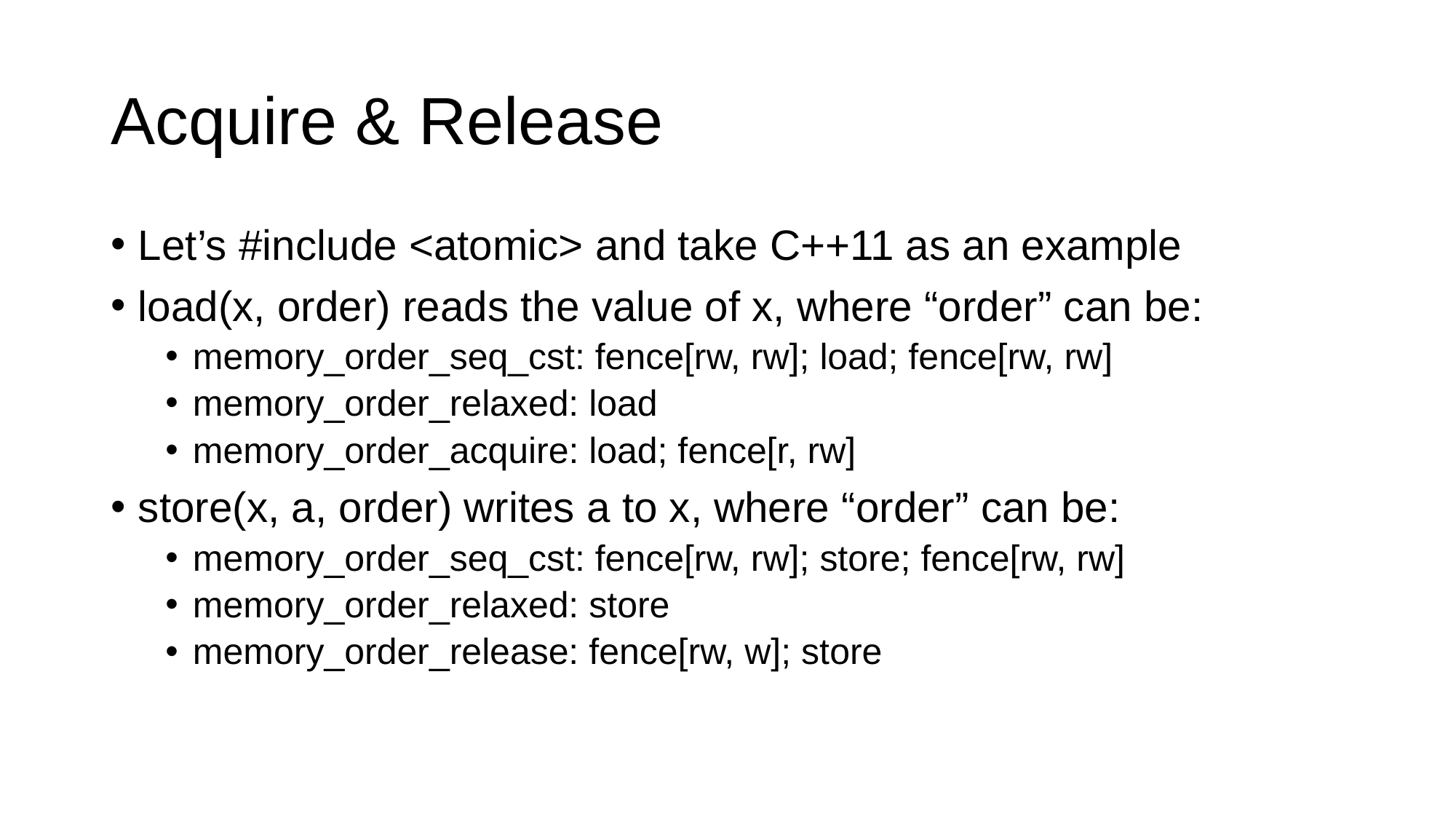

# Acquire & Release
Let’s #include <atomic> and take C++11 as an example
load(x, order) reads the value of x, where “order” can be:
memory_order_seq_cst: fence[rw, rw]; load; fence[rw, rw]
memory_order_relaxed: load
memory_order_acquire: load; fence[r, rw]
store(x, a, order) writes a to x, where “order” can be:
memory_order_seq_cst: fence[rw, rw]; store; fence[rw, rw]
memory_order_relaxed: store
memory_order_release: fence[rw, w]; store